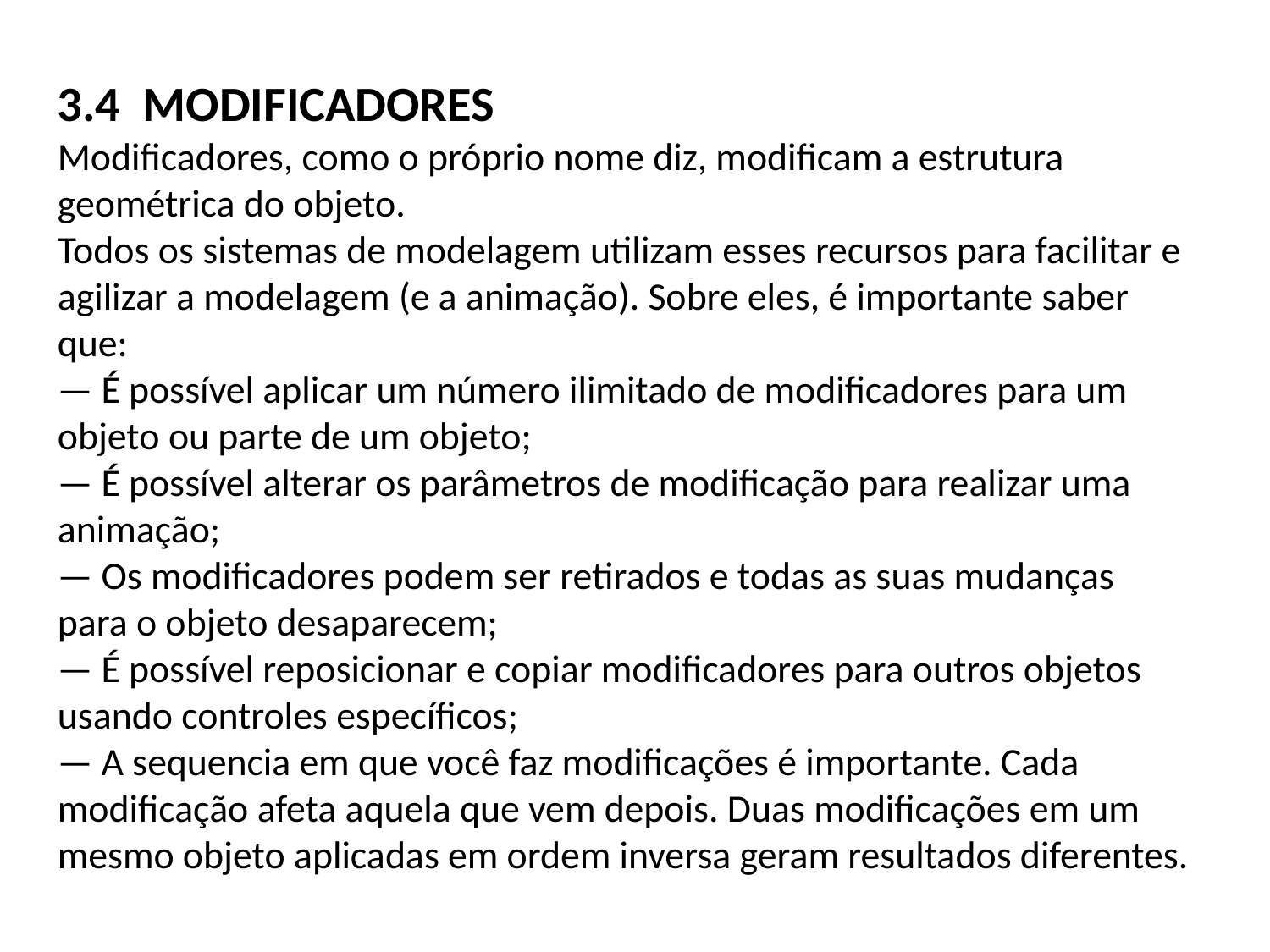

3.4  MODIFICADORES
Modificadores, como o próprio nome diz, modificam a estrutura geométrica do objeto.
Todos os sistemas de modelagem utilizam esses recursos para facilitar e agilizar a modelagem (e a animação). Sobre eles, é importante saber que:
— É possível aplicar um número ilimitado de modificadores para um objeto ou parte de um objeto;
— É possível alterar os parâmetros de modificação para realizar uma animação;
— Os modificadores podem ser retirados e todas as suas mudanças para o objeto desaparecem;
— É possível reposicionar e copiar modificadores para outros objetos usando controles específicos;
— A sequencia em que você faz modificações é importante. Cada modificação afeta aquela que vem depois. Duas modificações em um mesmo objeto aplicadas em ordem inversa geram resultados diferentes.